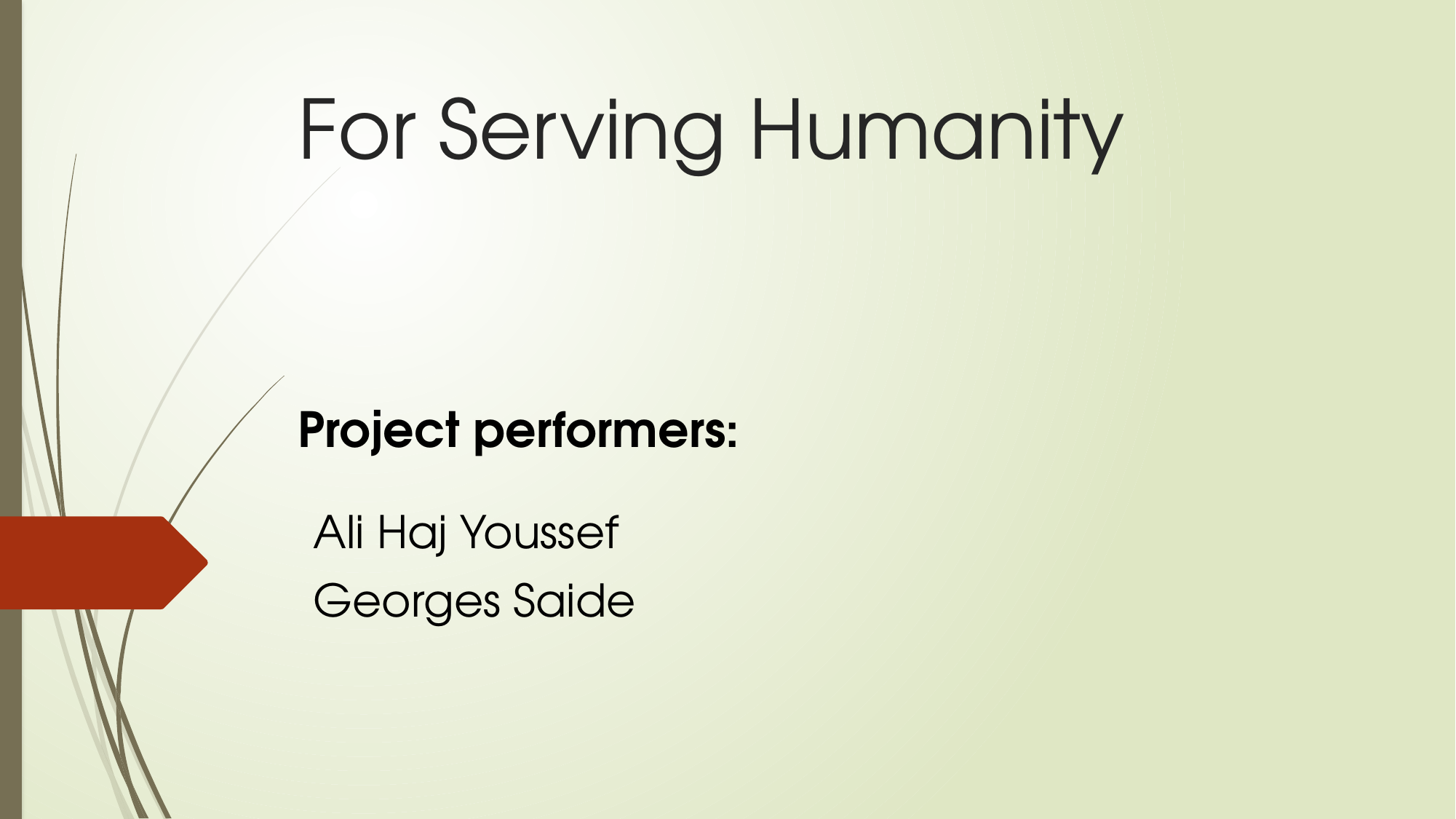

# For Serving Humanity
Project performers:
Ali Haj Youssef
Georges Saide